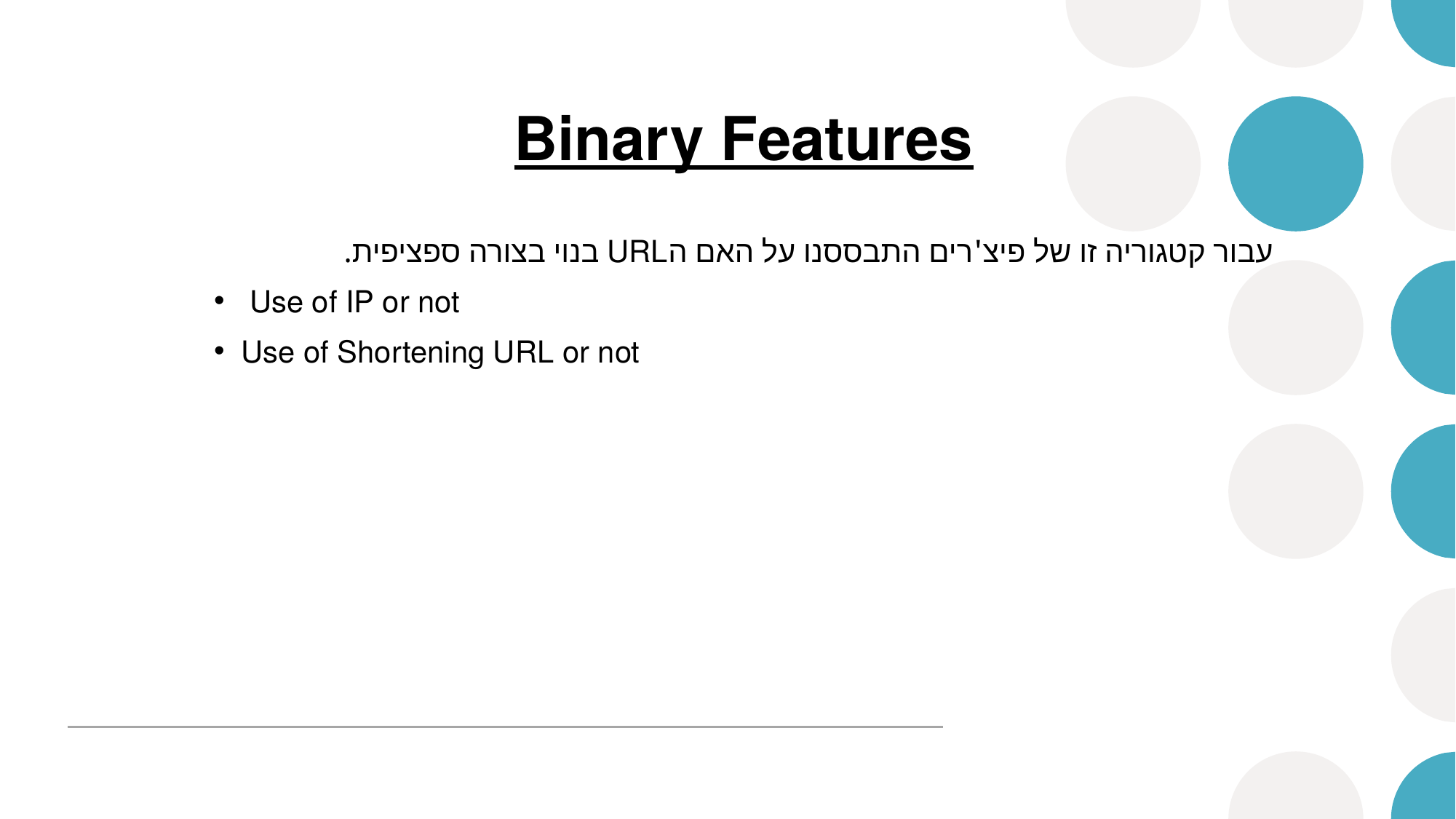

# Binary Features
עבור קטגוריה זו של פיצ'רים התבססנו על האם הURL בנוי בצורה ספציפית.
 Use of IP or not
Use of Shortening URL or not